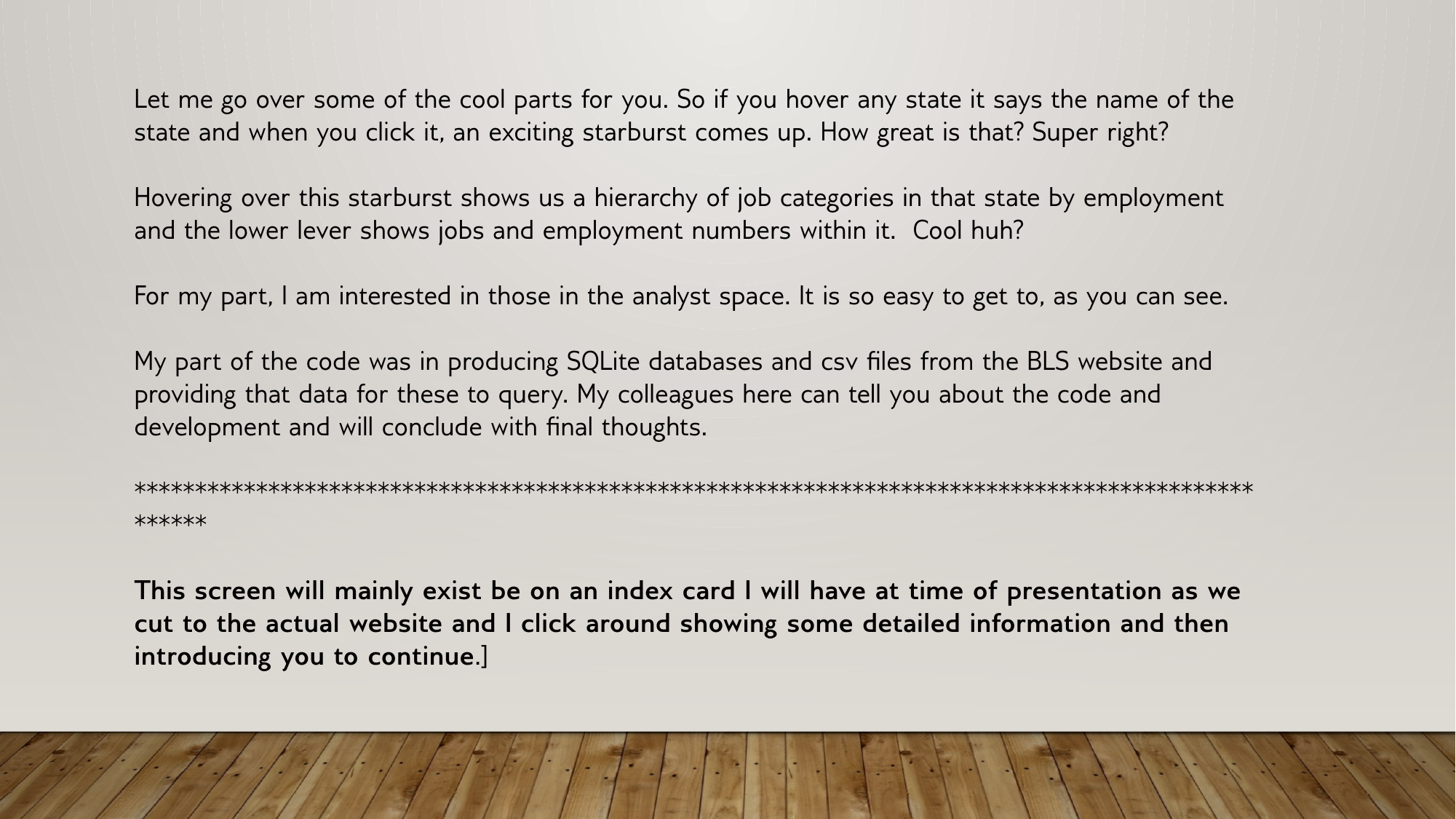

Let me go over some of the cool parts for you. So if you hover any state it says the name of the state and when you click it, an exciting starburst comes up. How great is that? Super right?

Hovering over this starburst shows us a hierarchy of job categories in that state by employment and the lower lever shows jobs and employment numbers within it.  Cool huh?

For my part, I am interested in those in the analyst space. It is so easy to get to, as you can see.

My part of the code was in producing SQLite databases and csv files from the BLS website and providing that data for these to query. My colleagues here can tell you about the code and development and will conclude with final thoughts.

**************************************************************************************************

This screen will mainly exist be on an index card I will have at time of presentation as we cut to the actual website and I click around showing some detailed information and then introducing you to continue.]